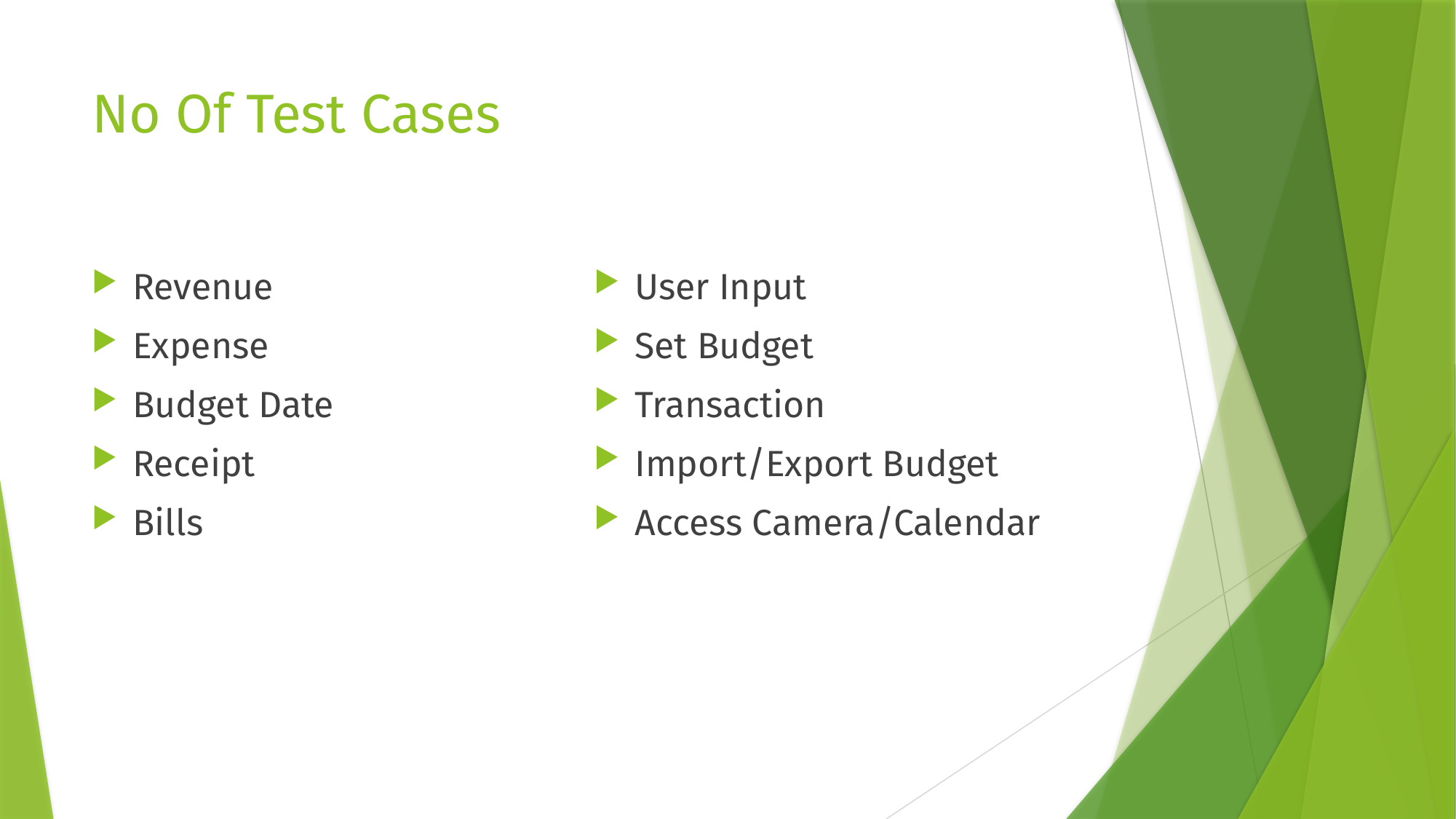

# No Of Test Cases
Revenue
Expense
Budget Date
Receipt
Bills

User Input
Set Budget
Transaction
Import/Export Budget
Access Camera/Calendar